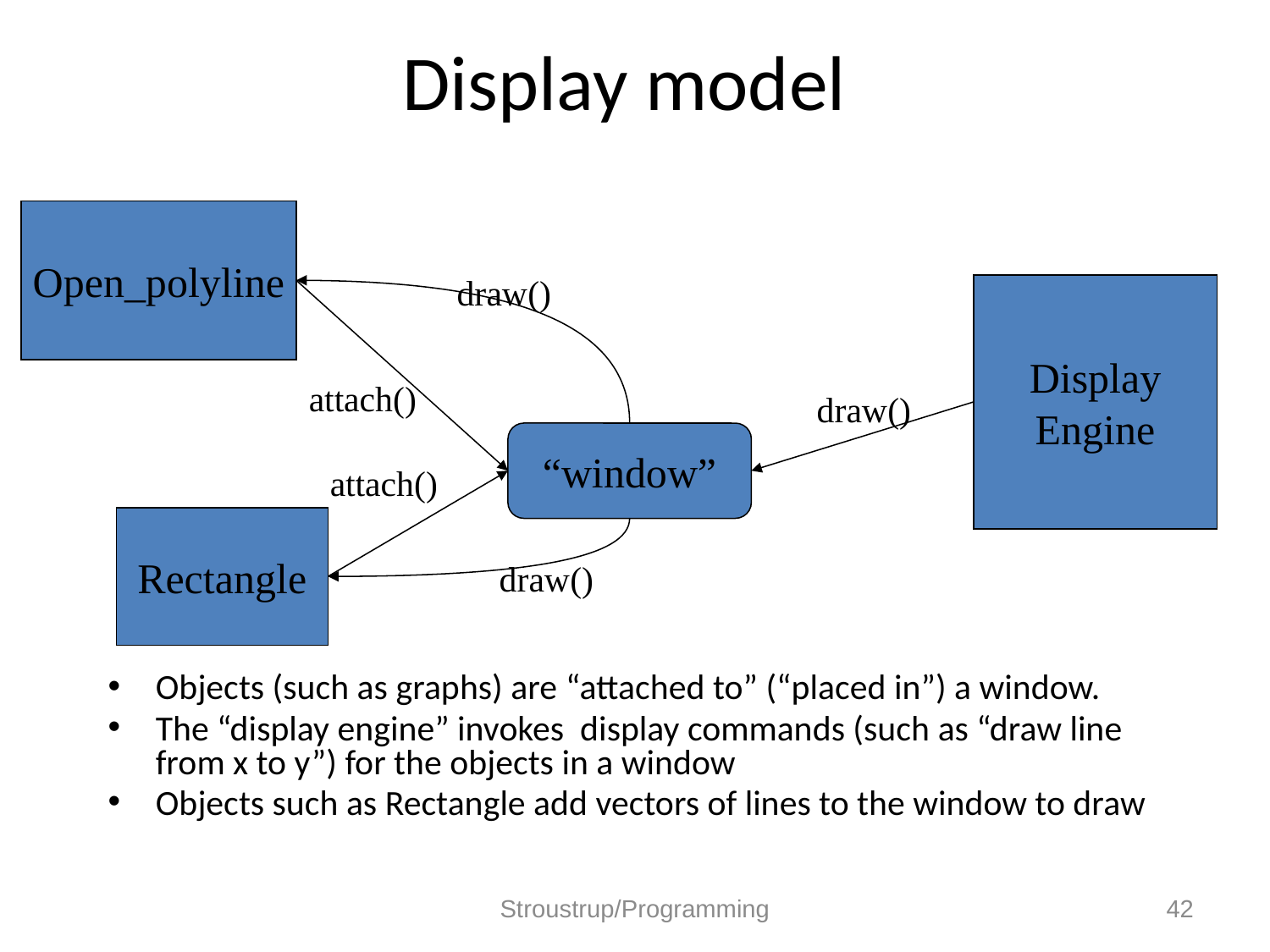

# Display model
Open_polyline
draw()
Display
Engine
attach()
draw()
“window”
attach()
Rectangle
draw()
Objects (such as graphs) are “attached to” (“placed in”) a window.
The “display engine” invokes  display commands (such as “draw line from x to y”) for the objects in a window
Objects such as Rectangle add vectors of lines to the window to draw
Stroustrup/Programming
42